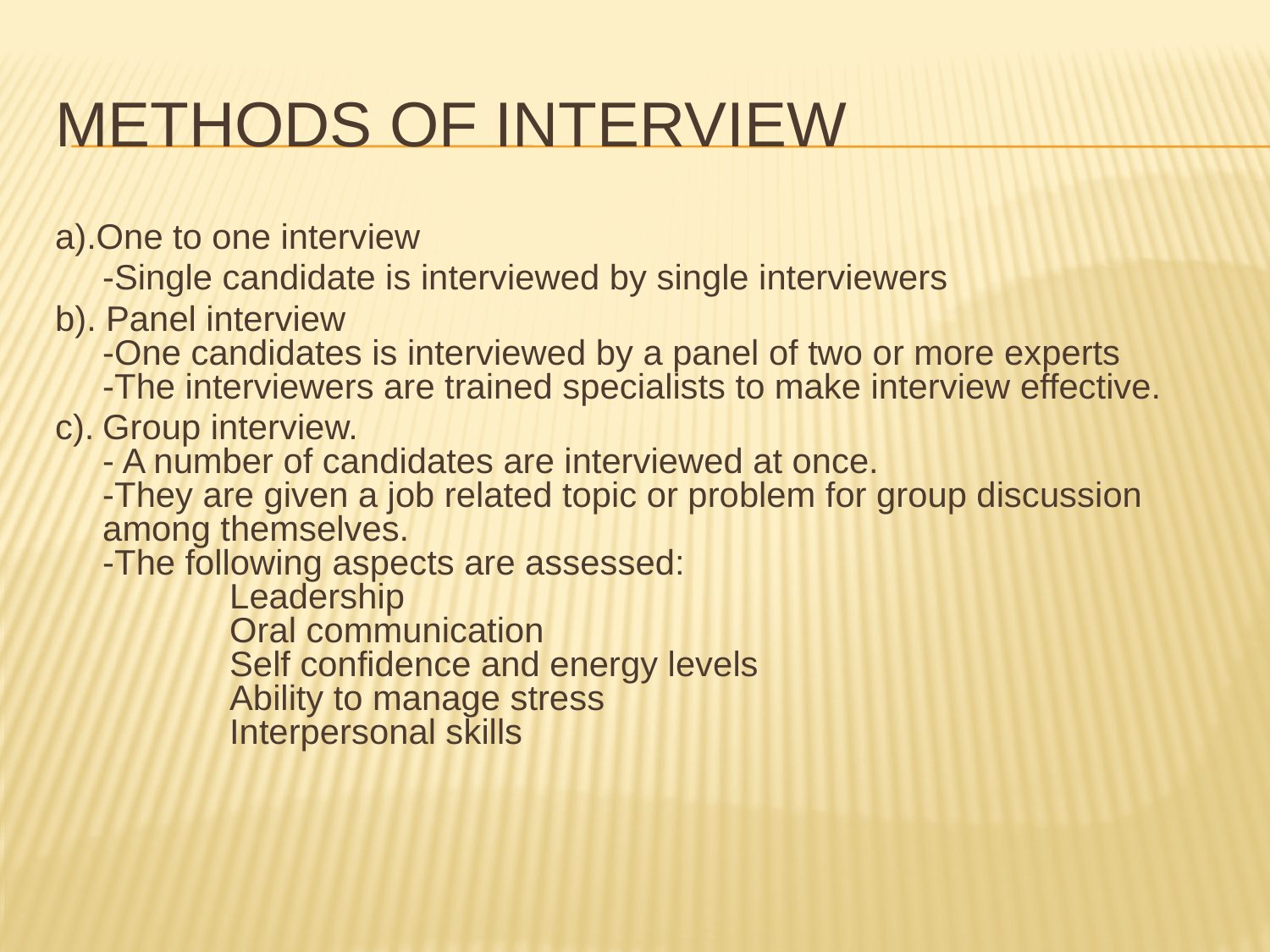

# METHODS OF INTERVIEW
a).One to one interview
	-Single candidate is interviewed by single interviewers
b). Panel interview
-One candidates is interviewed by a panel of two or more experts
-The interviewers are trained specialists to make interview effective.
c).	Group interview.
- A number of candidates are interviewed at once.
-They are given a job related topic or problem for group discussion among themselves.
-The following aspects are assessed:
	Leadership
	Oral communication
	Self confidence and energy levels
	Ability to manage stress
	Interpersonal skills